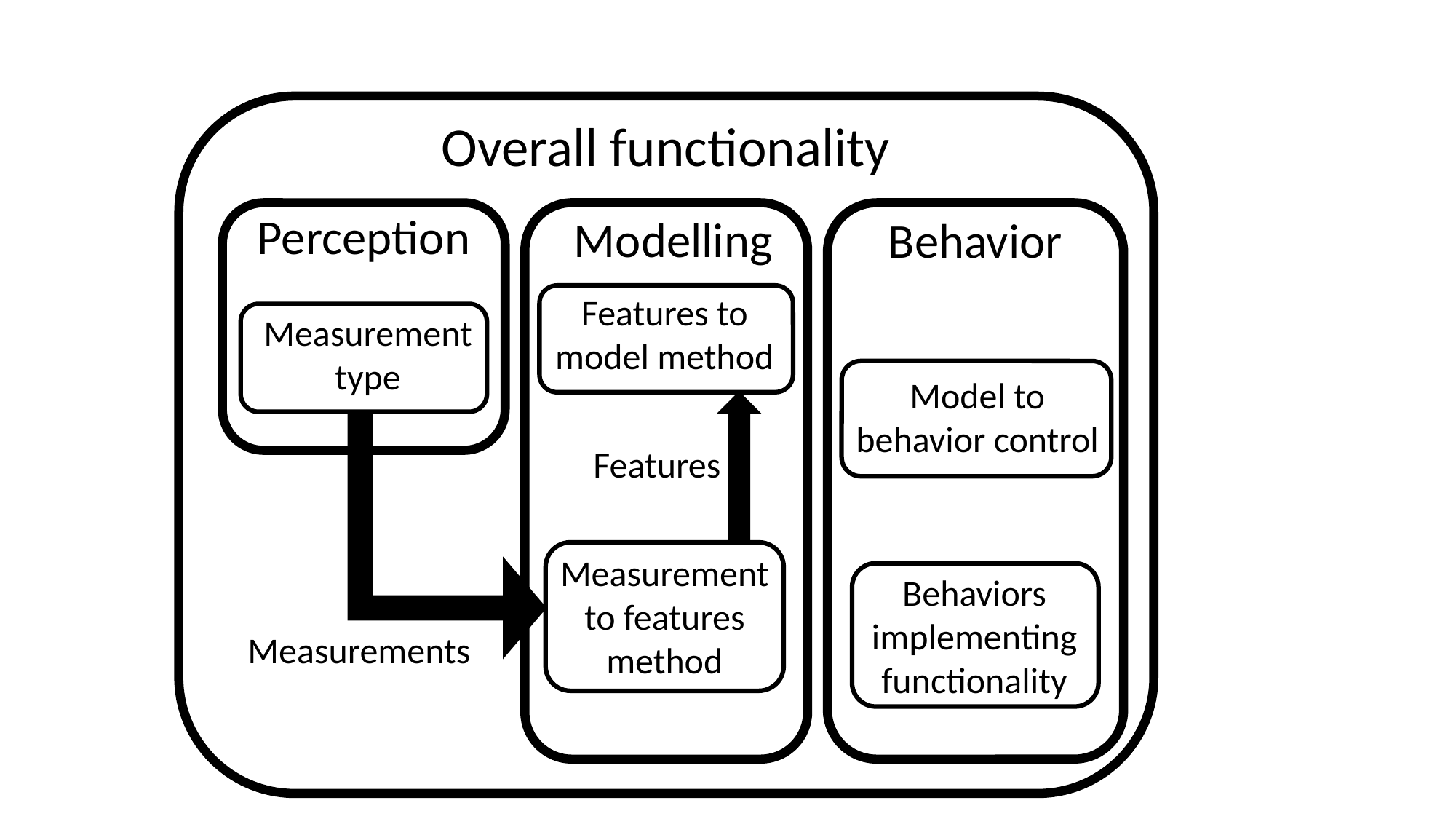

Overall functionality
Perception

Modelling

Behavior

Features to model method
Measurement type

Model to behavior control

Features
Measurement to features method

Behaviors implementing functionality
Measurements